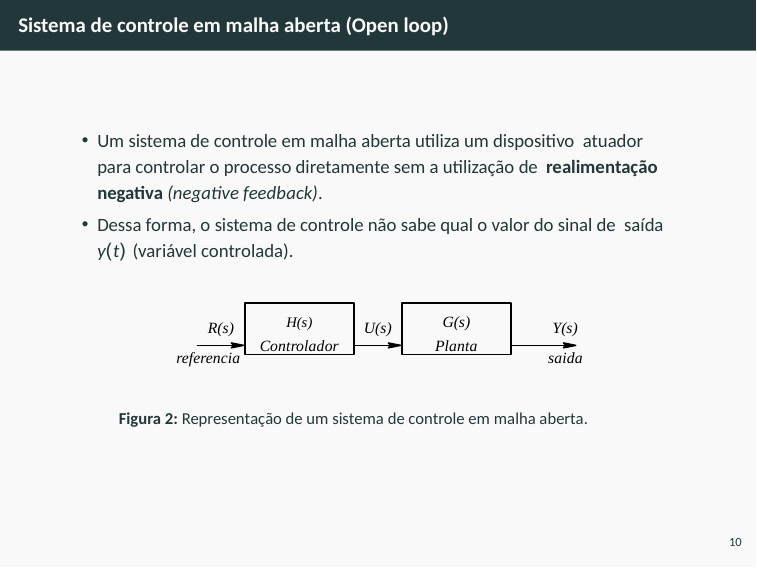

# Sistema de controle em malha aberta (Open loop)
Um sistema de controle em malha aberta utiliza um dispositivo  atuador para controlar o processo diretamente sem a utilização de  realimentação negativa (negative feedback).
Dessa forma, o sistema de controle não sabe qual o valor do sinal de  saída y(t) (variável controlada).
H(s)
Controlador
G(s)
Planta
R(s)
U(s)
Y(s)

referencia
saida
Figura 2: Representação de um sistema de controle em malha aberta.
10